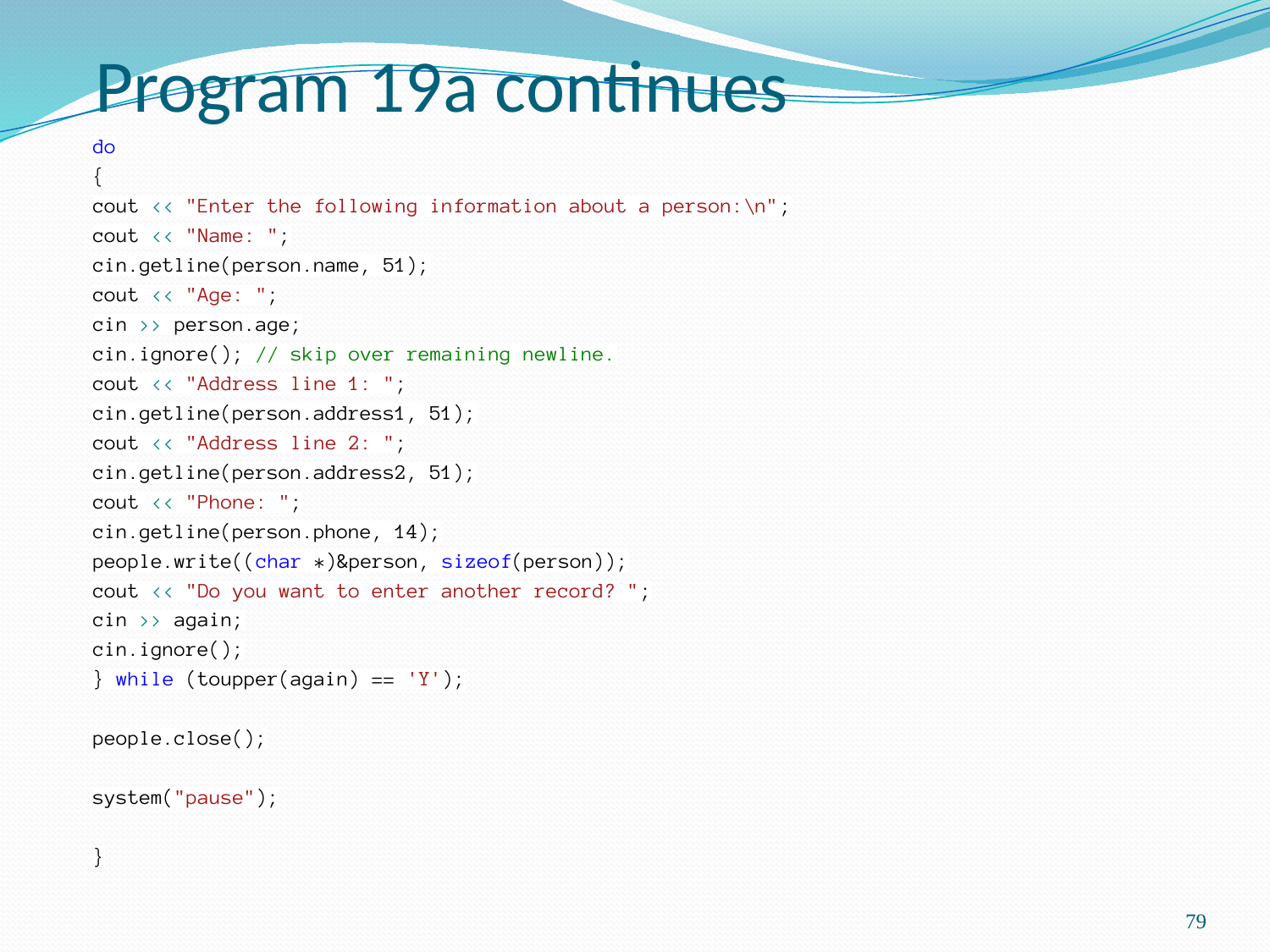

# Program 19a continues
do
{
cout << "Enter the following information about a person:\n";
cout << "Name: ";
cin.getline(person.name, 51);
cout << "Age: ";
cin >> person.age;
cin.ignore(); // skip over remaining newline.
cout << "Address line 1: ";
cin.getline(person.address1, 51);
cout << "Address line 2: ";
cin.getline(person.address2, 51);
cout << "Phone: ";
cin.getline(person.phone, 14);
people.write((char *)&person, sizeof(person));
cout << "Do you want to enter another record? ";
cin >> again;
cin.ignore();
} while (toupper(again) == 'Y');

people.close();

system("pause");

}

79